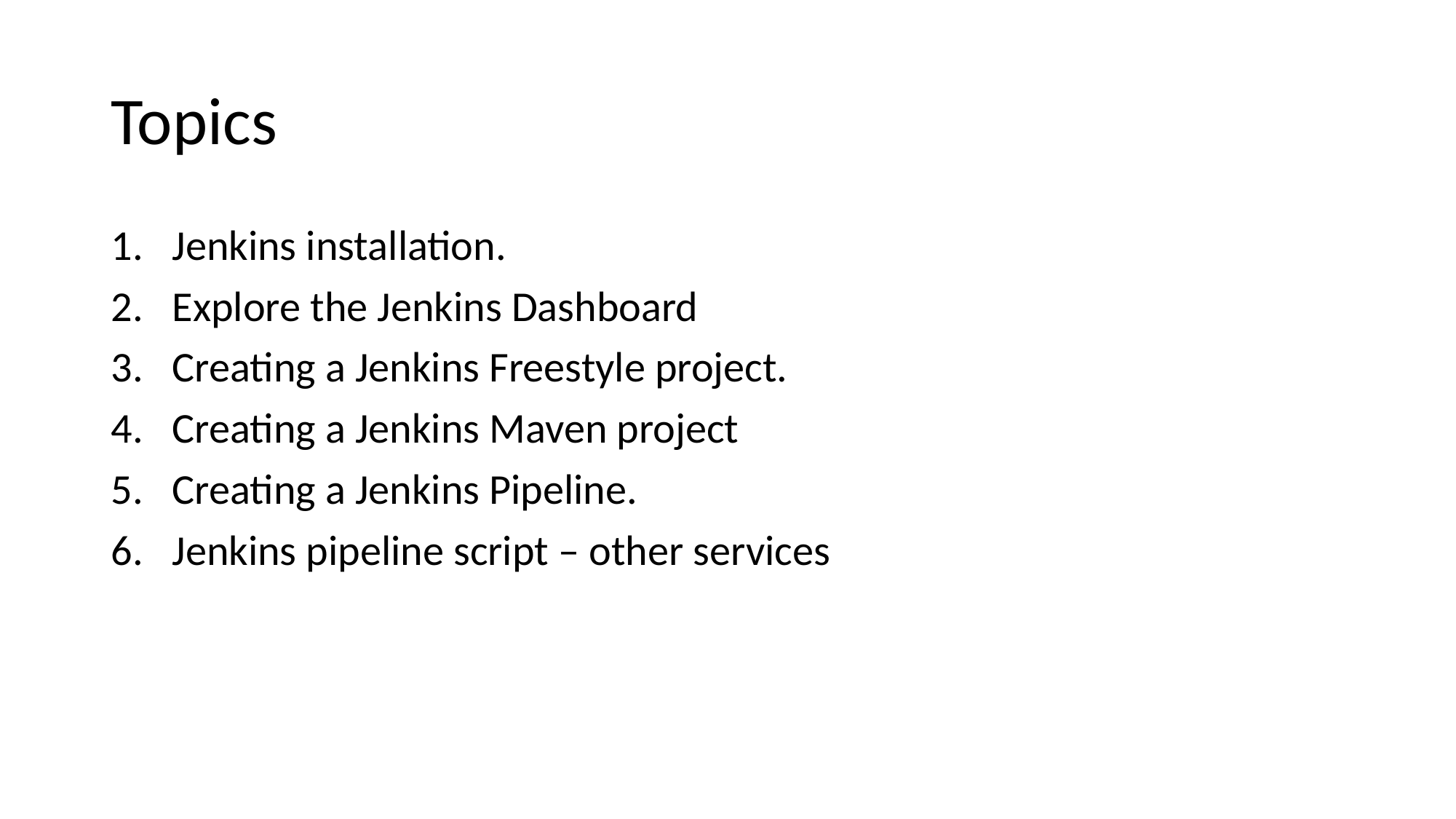

# Topics
Jenkins installation.
Explore the Jenkins Dashboard
Creating a Jenkins Freestyle project.
Creating a Jenkins Maven project
Creating a Jenkins Pipeline.
Jenkins pipeline script – other services